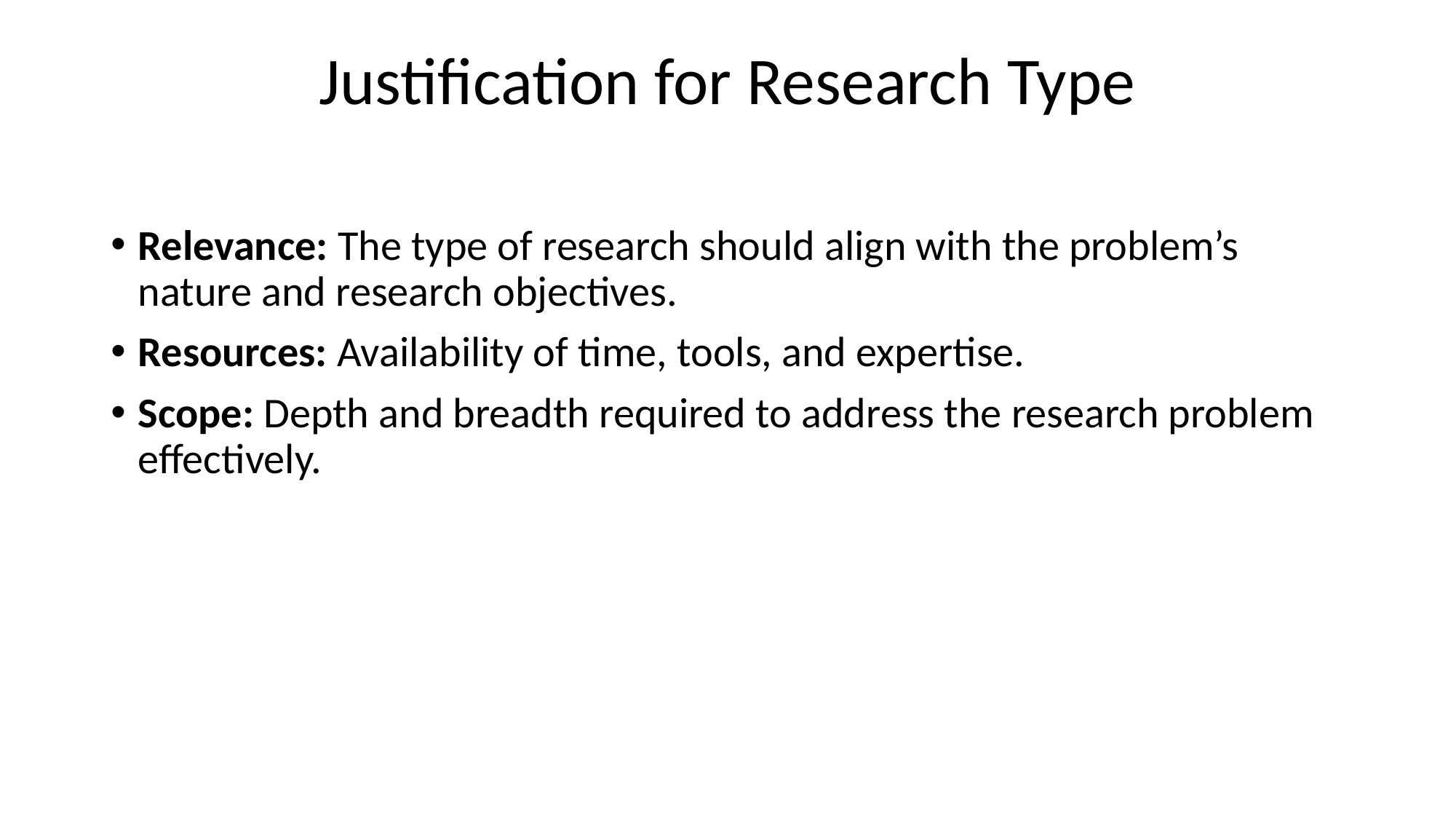

# Justification for Research Type
Relevance: The type of research should align with the problem’s nature and research objectives.
Resources: Availability of time, tools, and expertise.
Scope: Depth and breadth required to address the research problem effectively.